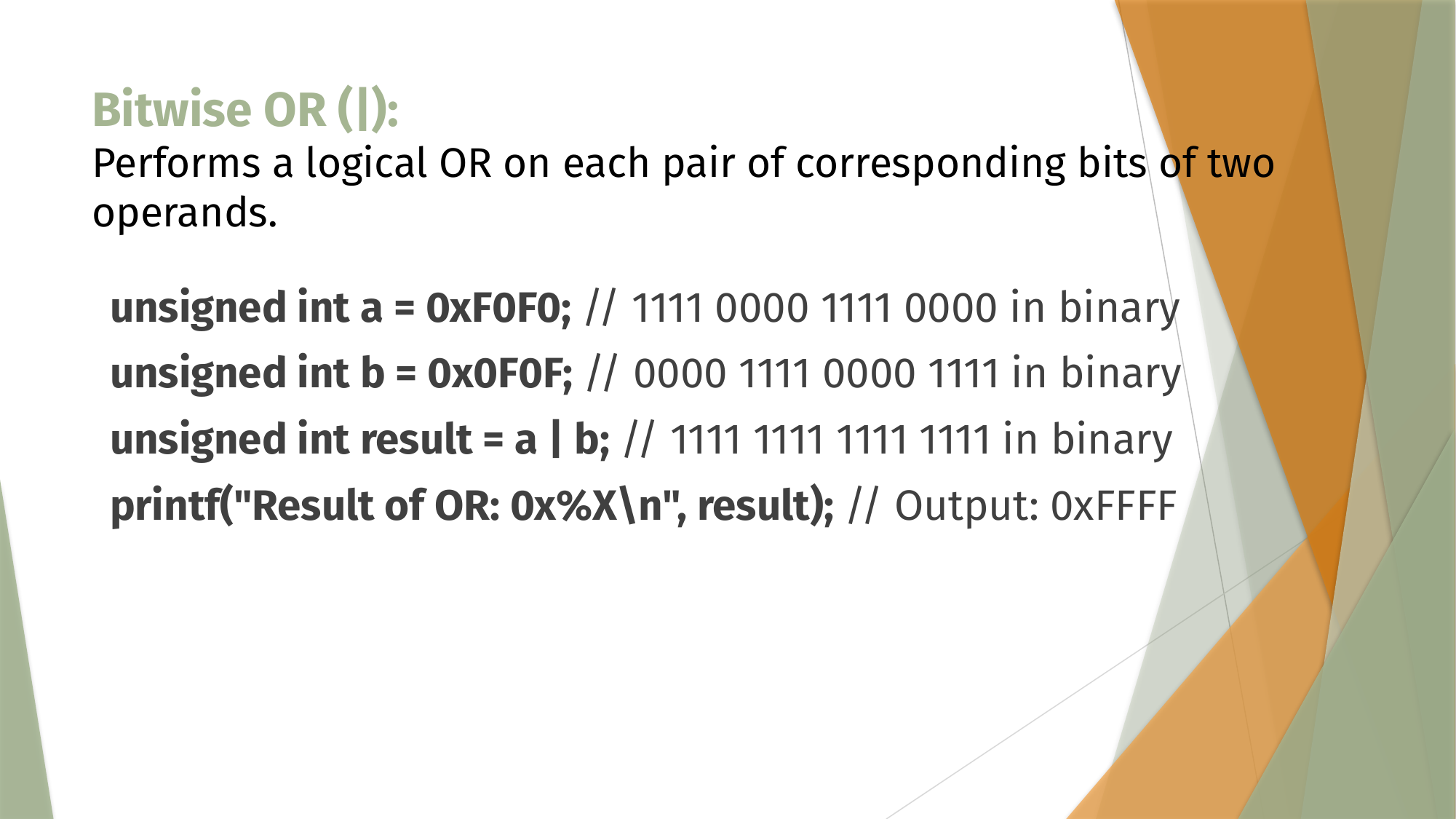

# Bitwise OR (|): Performs a logical OR on each pair of corresponding bits of two operands.
unsigned int a = 0xF0F0; // 1111 0000 1111 0000 in binary
unsigned int b = 0x0F0F; // 0000 1111 0000 1111 in binary
unsigned int result = a | b; // 1111 1111 1111 1111 in binary
printf("Result of OR: 0x%X\n", result); // Output: 0xFFFF